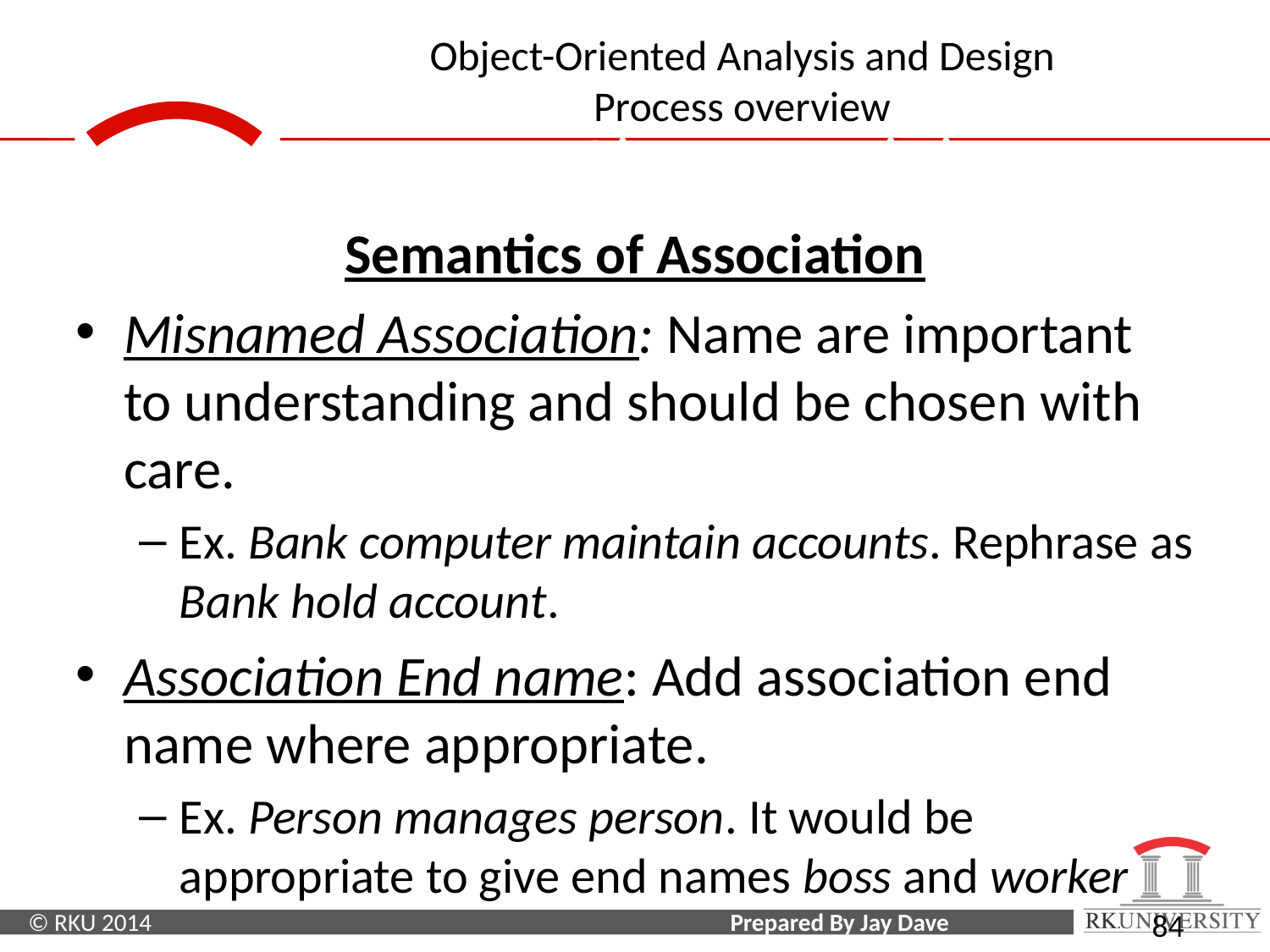

Domain Class Model
Semantics of Association
Misnamed Association: Name are important to understanding and should be chosen with care.
Ex. Bank computer maintain accounts. Rephrase as Bank hold account.
Association End name: Add association end name where appropriate.
Ex. Person manages person. It would be appropriate to give end names boss and worker

84